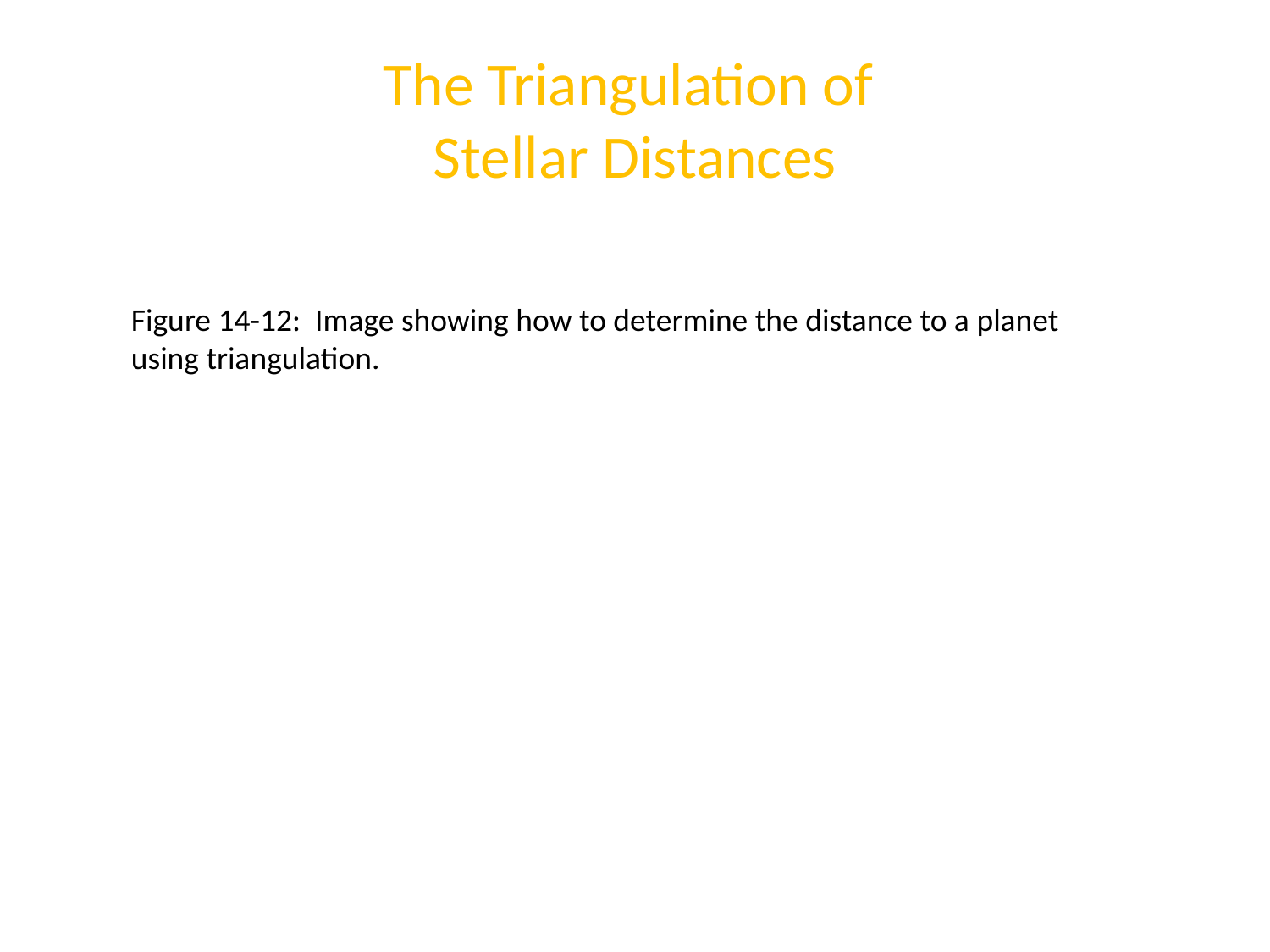

# The Triangulation of Stellar Distances
Figure 14-12:  Image showing how to determine the distance to a planet using triangulation.